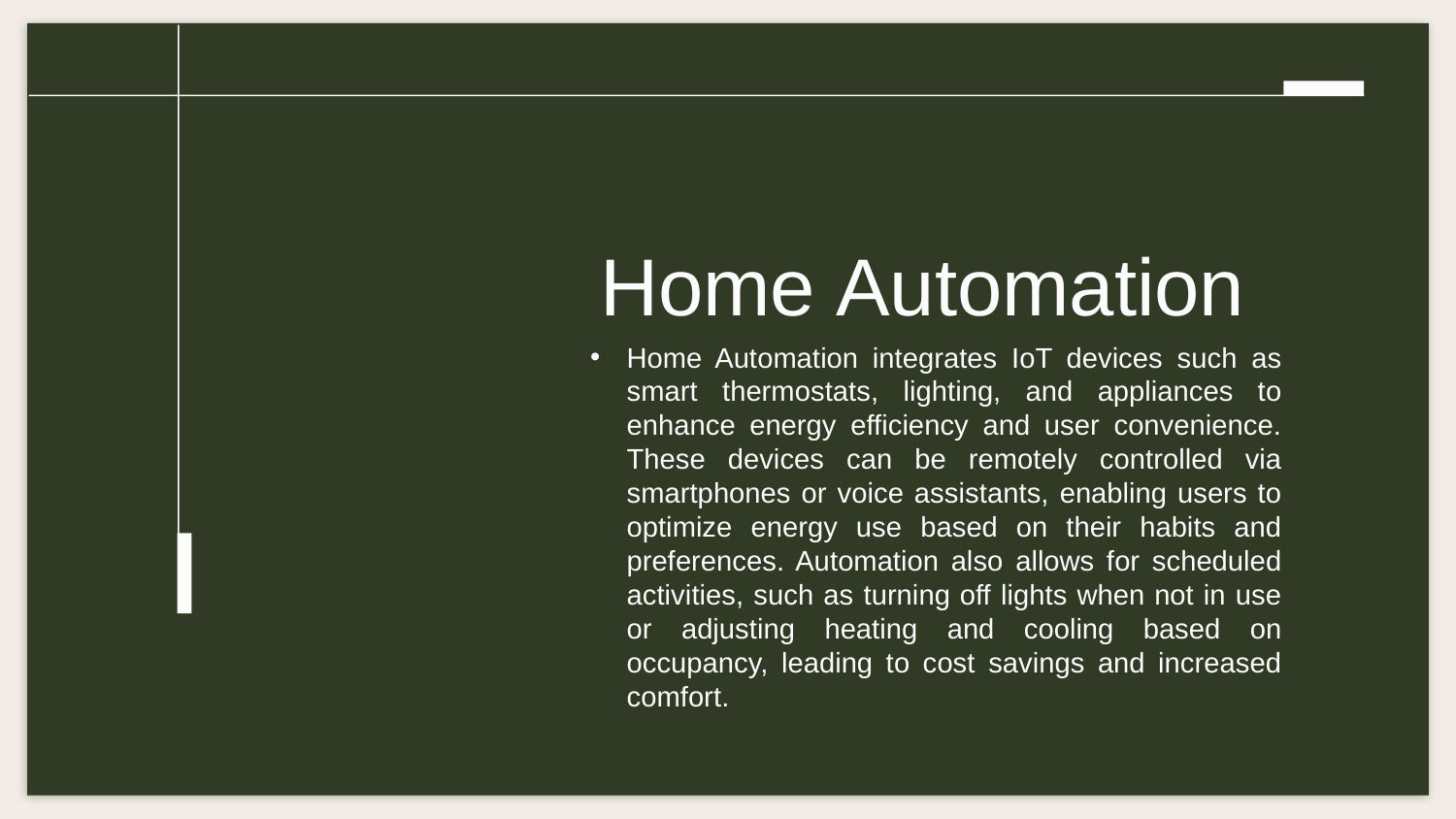

Home Automation
# Home Automation integrates IoT devices such as smart thermostats, lighting, and appliances to enhance energy efficiency and user convenience. These devices can be remotely controlled via smartphones or voice assistants, enabling users to optimize energy use based on their habits and preferences. Automation also allows for scheduled activities, such as turning off lights when not in use or adjusting heating and cooling based on occupancy, leading to cost savings and increased comfort.